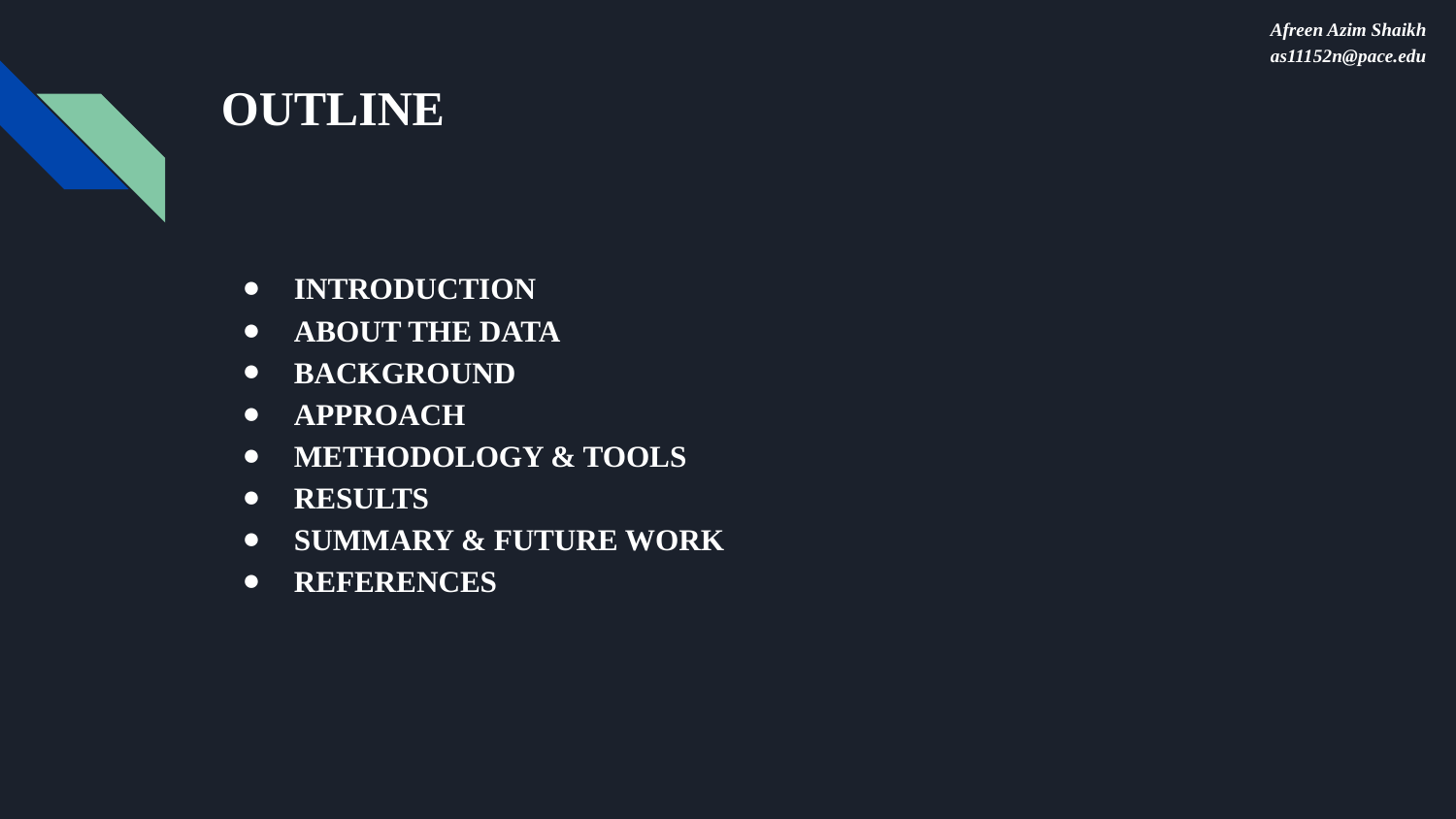

Afreen Azim Shaikh
as11152n@pace.edu
# OUTLINE
INTRODUCTION
ABOUT THE DATA
BACKGROUND
APPROACH
METHODOLOGY & TOOLS
RESULTS
SUMMARY & FUTURE WORK
REFERENCES